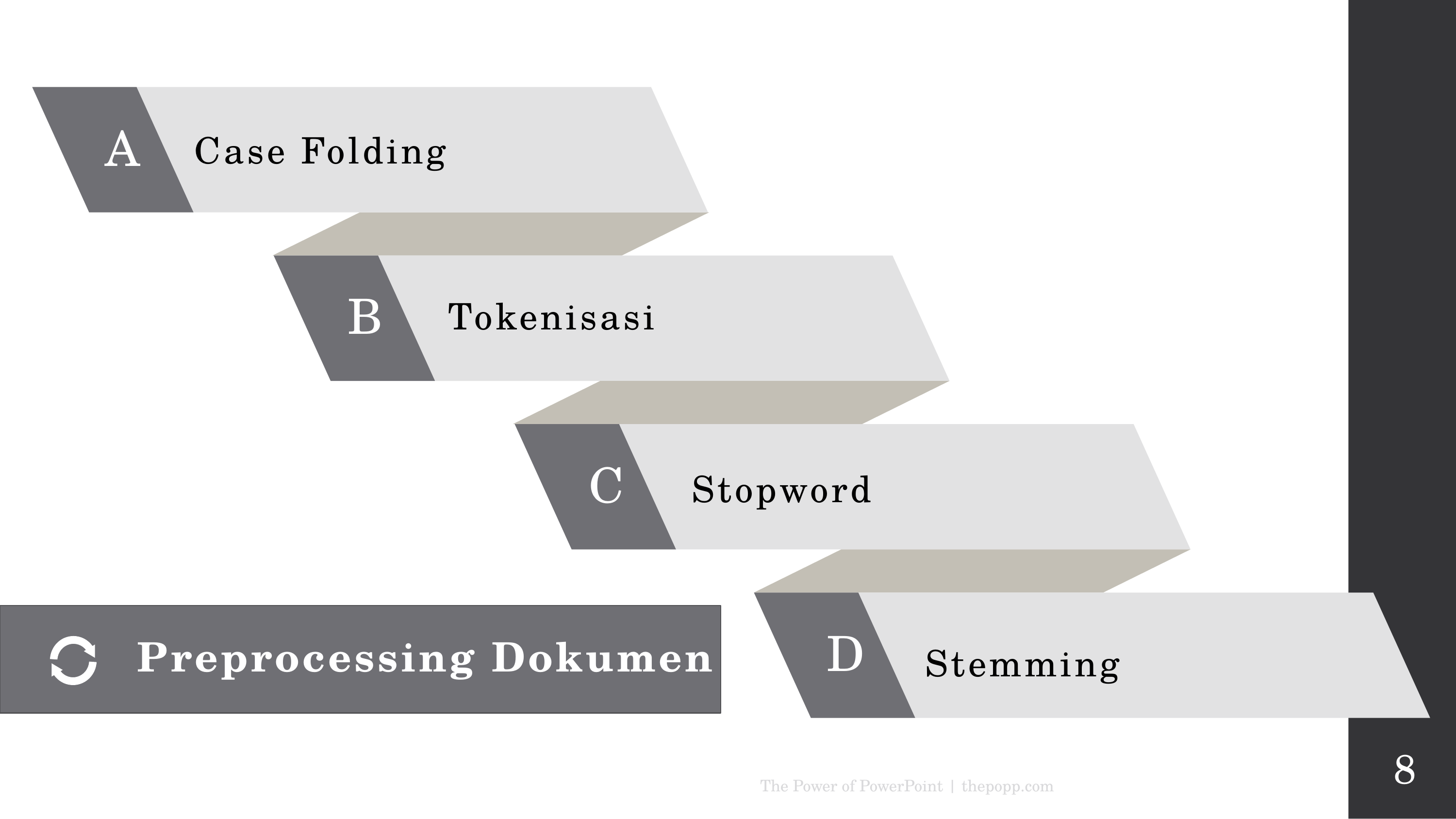

A
Case Folding
B
Tokenisasi
C
Stopword

D
  Preprocessing Dokumen
Stemming

8
The Power of PowerPoint | thepopp.com